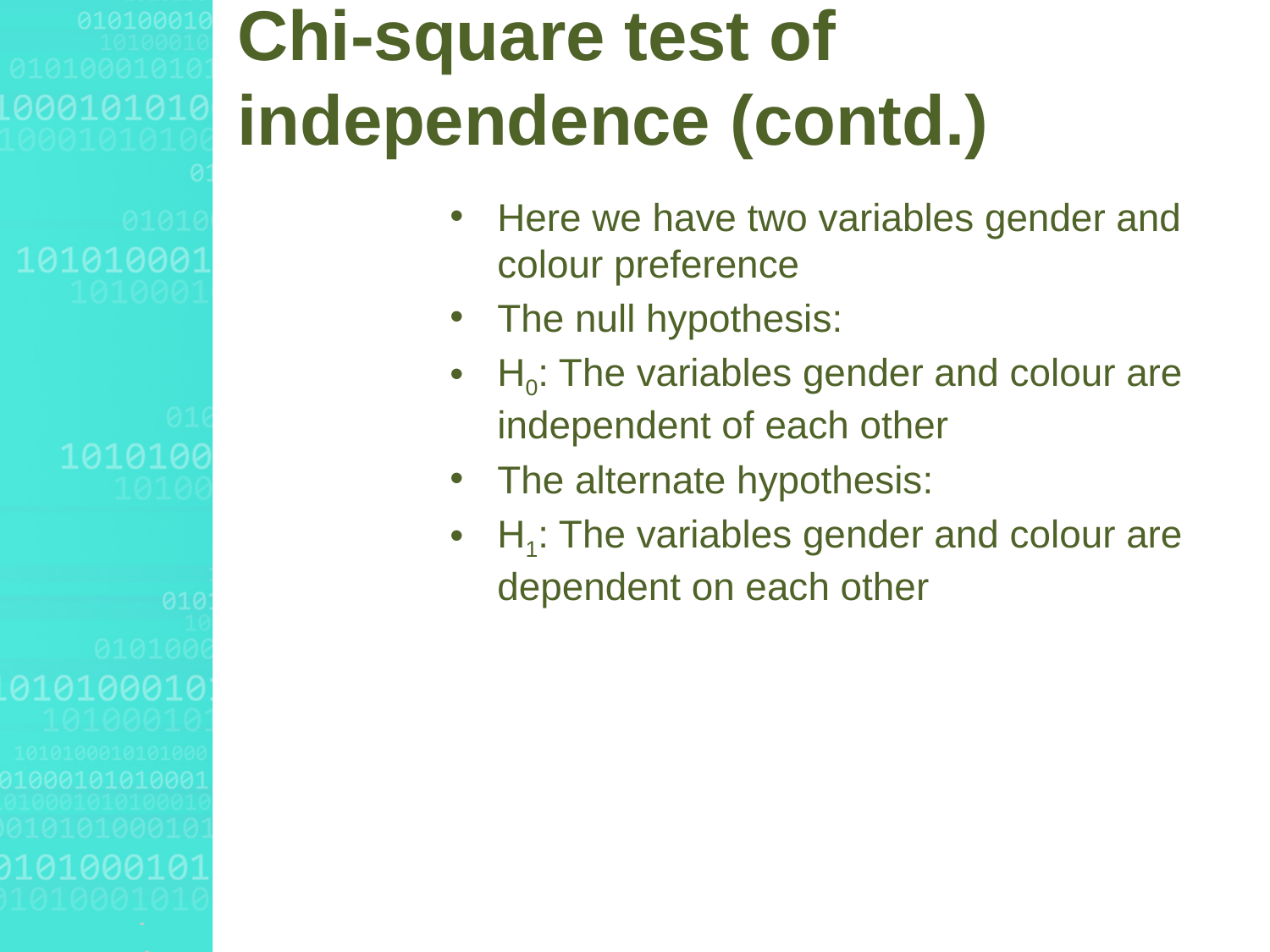

# Chi-square test of independence (contd.)
Here we have two variables gender and colour preference
The null hypothesis:
H0: The variables gender and colour are independent of each other
The alternate hypothesis:
H1: The variables gender and colour are dependent on each other